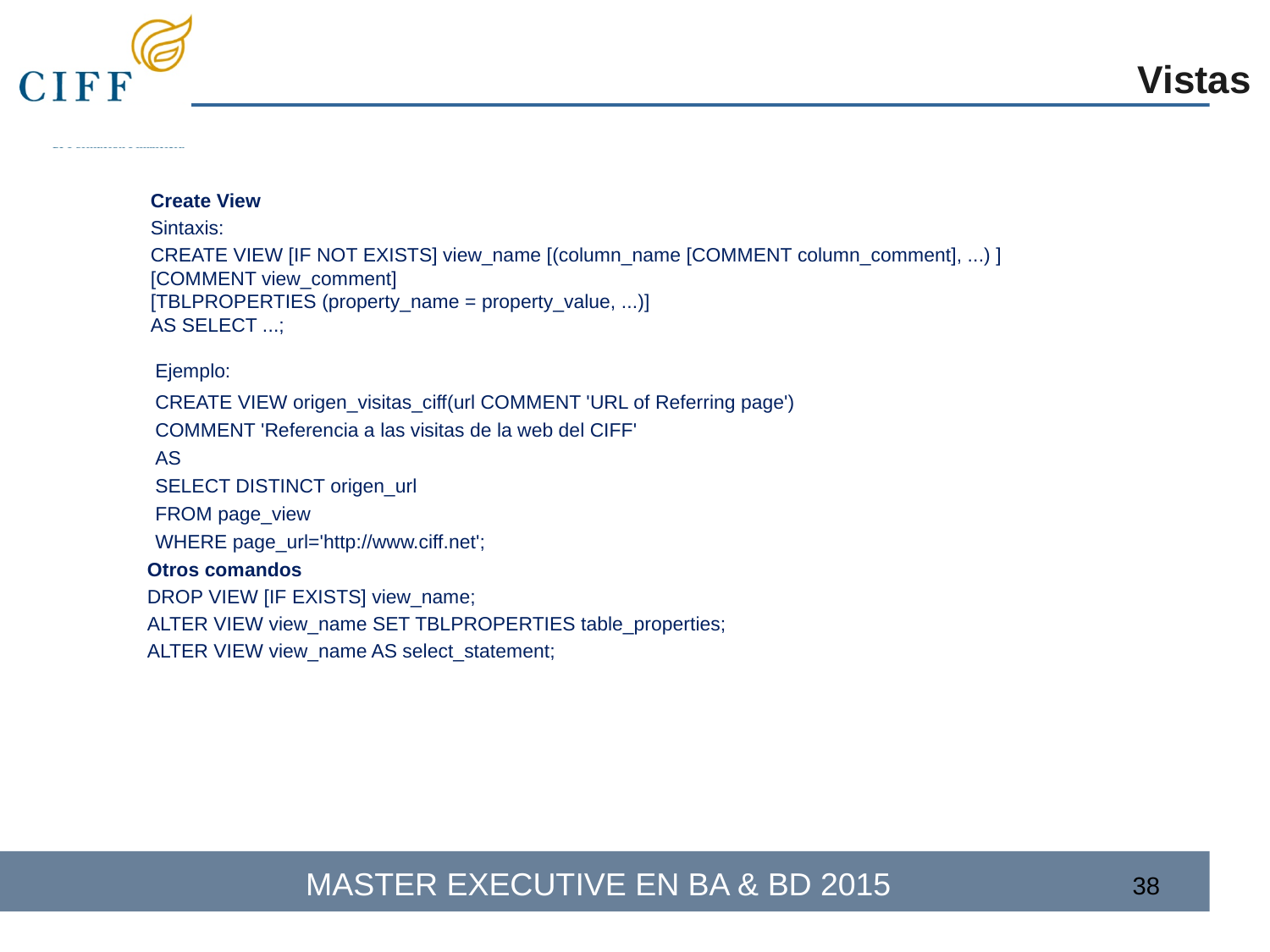

Vistas
Create View
Sintaxis:
CREATE VIEW [IF NOT EXISTS] view_name [(column_name [COMMENT column_comment], ...) ]
[COMMENT view_comment]
[TBLPROPERTIES (property_name = property_value, ...)]
AS SELECT ...;

Ejemplo:
CREATE VIEW origen_visitas_ciff(url COMMENT 'URL of Referring page')
COMMENT 'Referencia a las visitas de la web del CIFF'
AS
SELECT DISTINCT origen_url
FROM page_view
WHERE page_url='http://www.ciff.net';

Otros comandos
DROP VIEW [IF EXISTS] view_name;
ALTER VIEW view_name SET TBLPROPERTIES table_properties;
ALTER VIEW view_name AS select_statement;
38
38